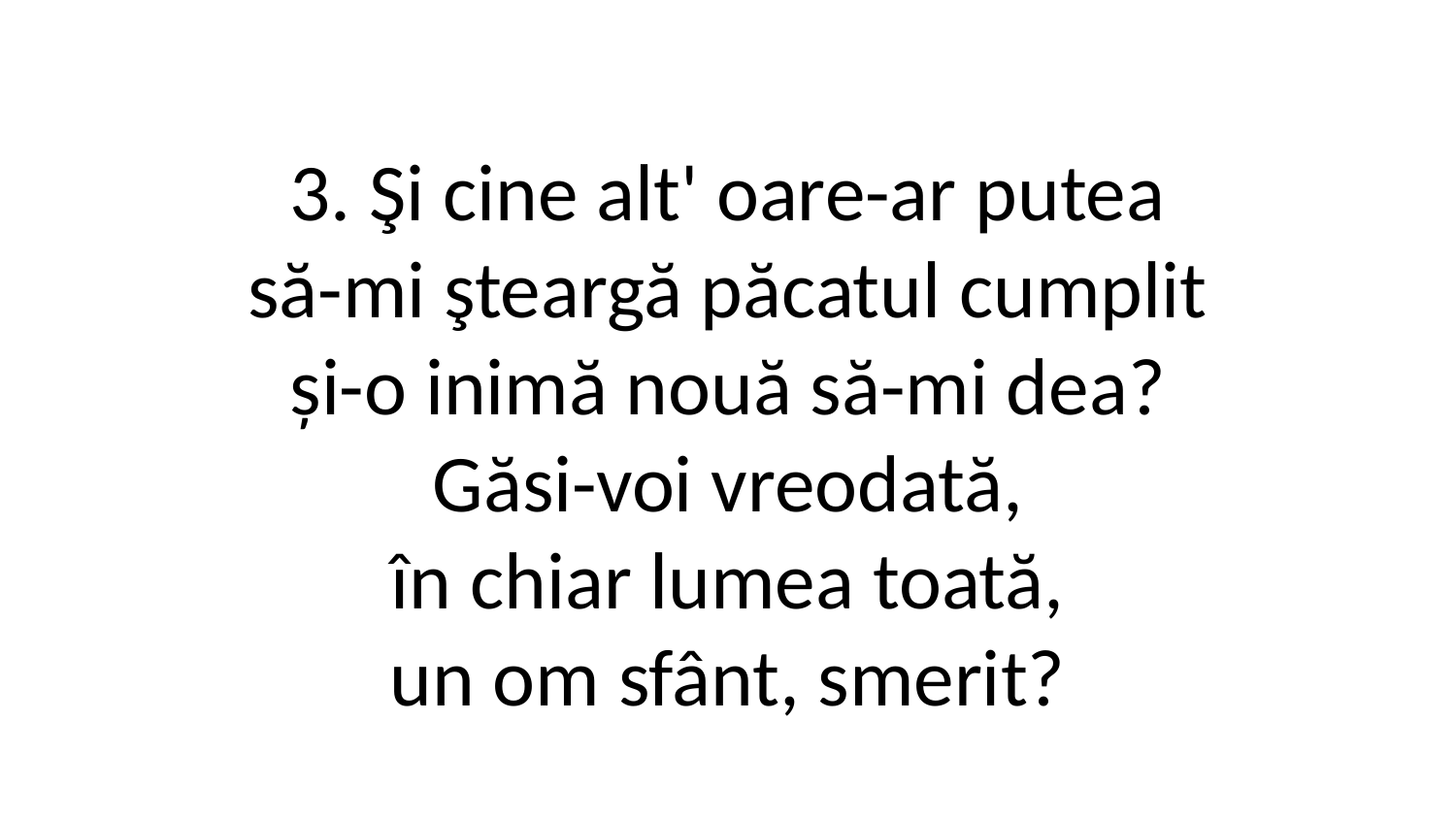

3. Şi cine alt' oare-ar putea
să-mi şteargă păcatul cumplit
și-o inimă nouă să-mi dea?
Găsi-voi vreodată,
în chiar lumea toată,
un om sfânt, smerit?